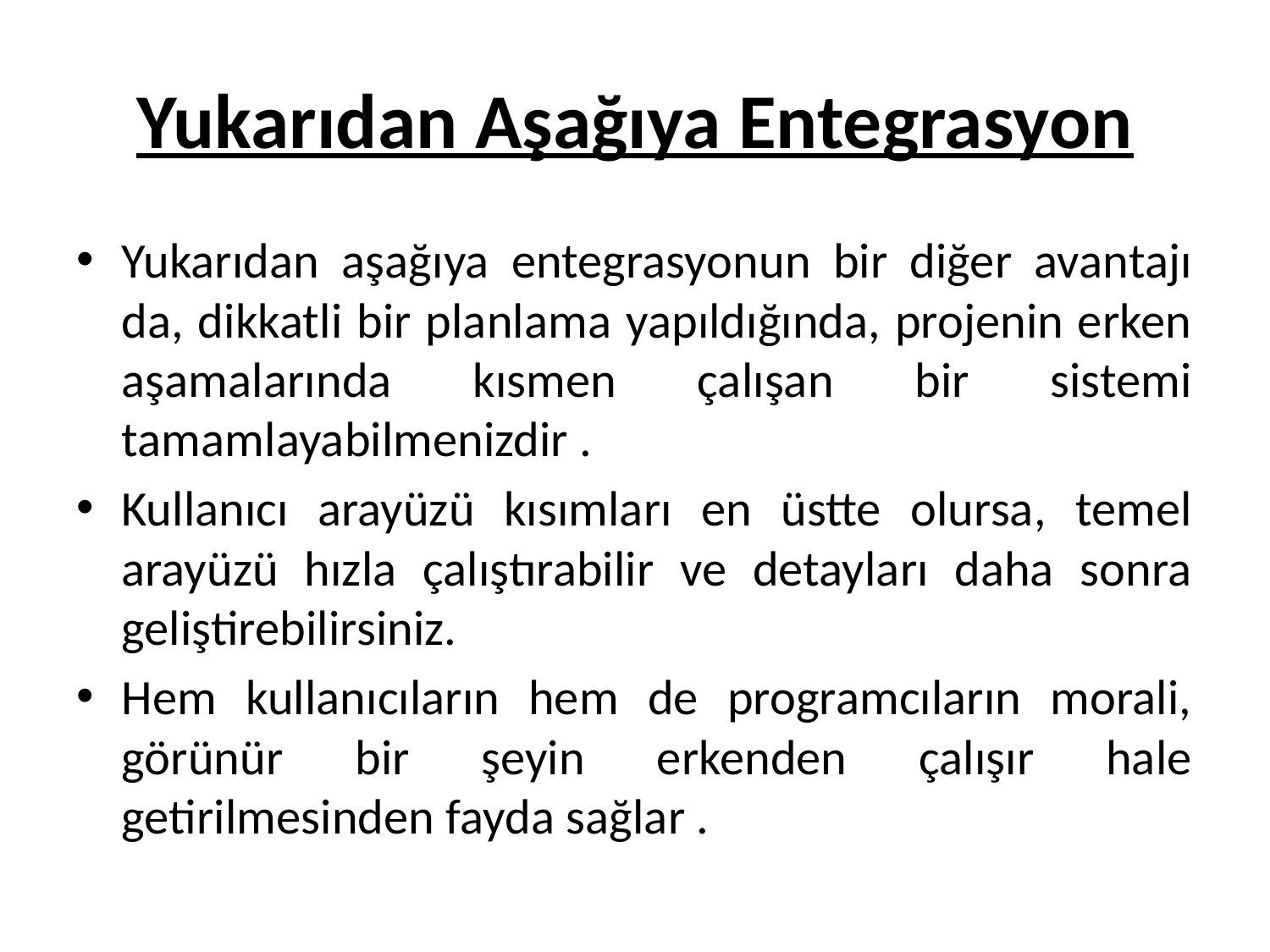

# Yukarıdan Aşağıya Entegrasyon
Yukarıdan aşağıya entegrasyonun bir diğer avantajı da, dikkatli bir planlama yapıldığında, projenin erken aşamalarında kısmen çalışan bir sistemi tamamlayabilmenizdir .
Kullanıcı arayüzü kısımları en üstte olursa, temel arayüzü hızla çalıştırabilir ve detayları daha sonra geliştirebilirsiniz.
Hem kullanıcıların hem de programcıların morali, görünür bir şeyin erkenden çalışır hale getirilmesinden fayda sağlar .